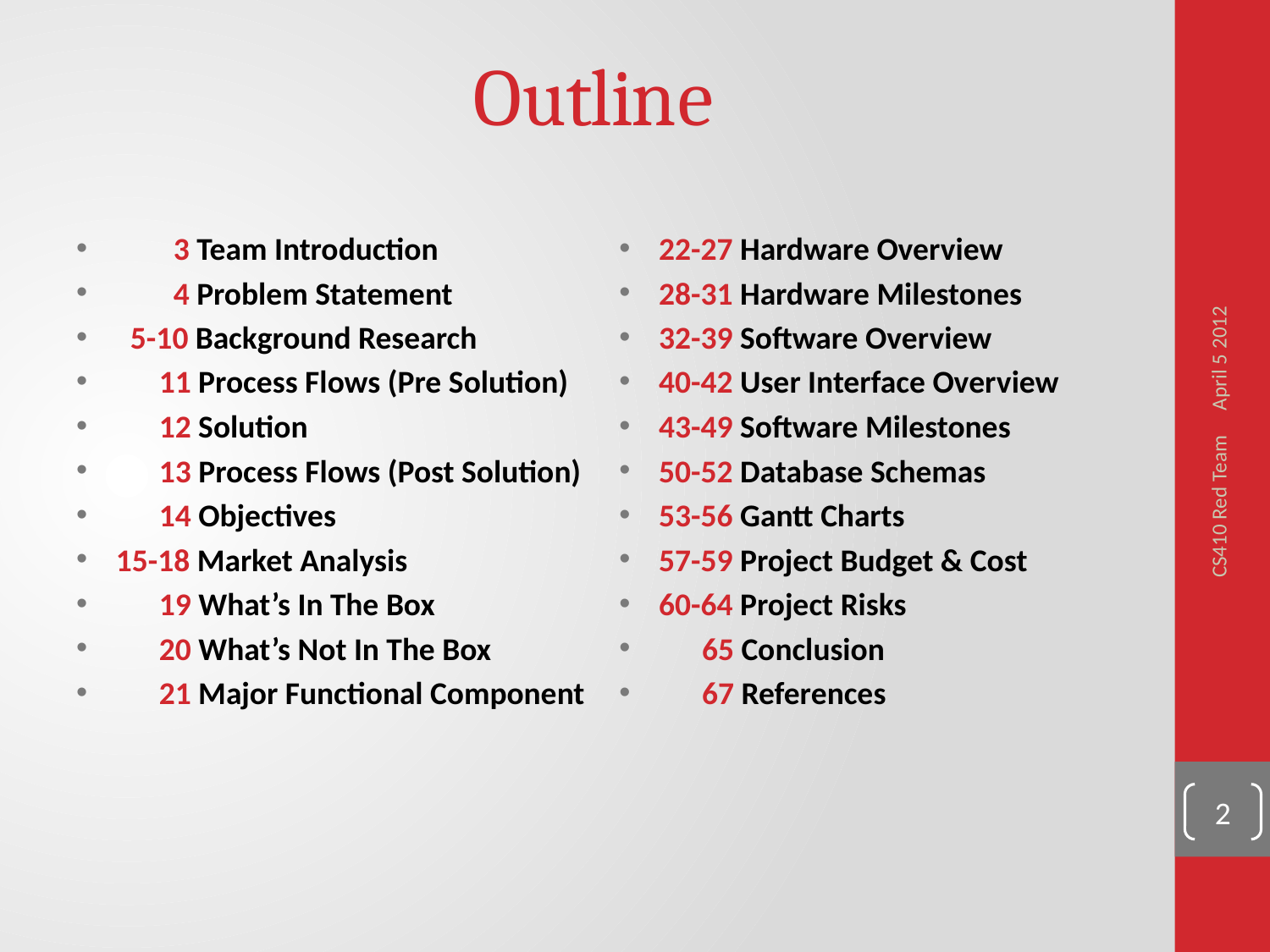

# Outline
        3 Team Introduction
        4 Problem Statement
  5-10 Background Research
      11 Process Flows (Pre Solution)
      12 Solution
      13 Process Flows (Post Solution)
      14 Objectives
15-18 Market Analysis
      19 What’s In The Box
      20 What’s Not In The Box
      21 Major Functional Component

22-27 Hardware Overview
28-31 Hardware Milestones
32-39 Software Overview
40-42 User Interface Overview
43-49 Software Milestones
50-52 Database Schemas
53-56 Gantt Charts
57-59 Project Budget & Cost
60-64 Project Risks
      65 Conclusion
      67 References

April 5 2012
CS410 Red Team
2